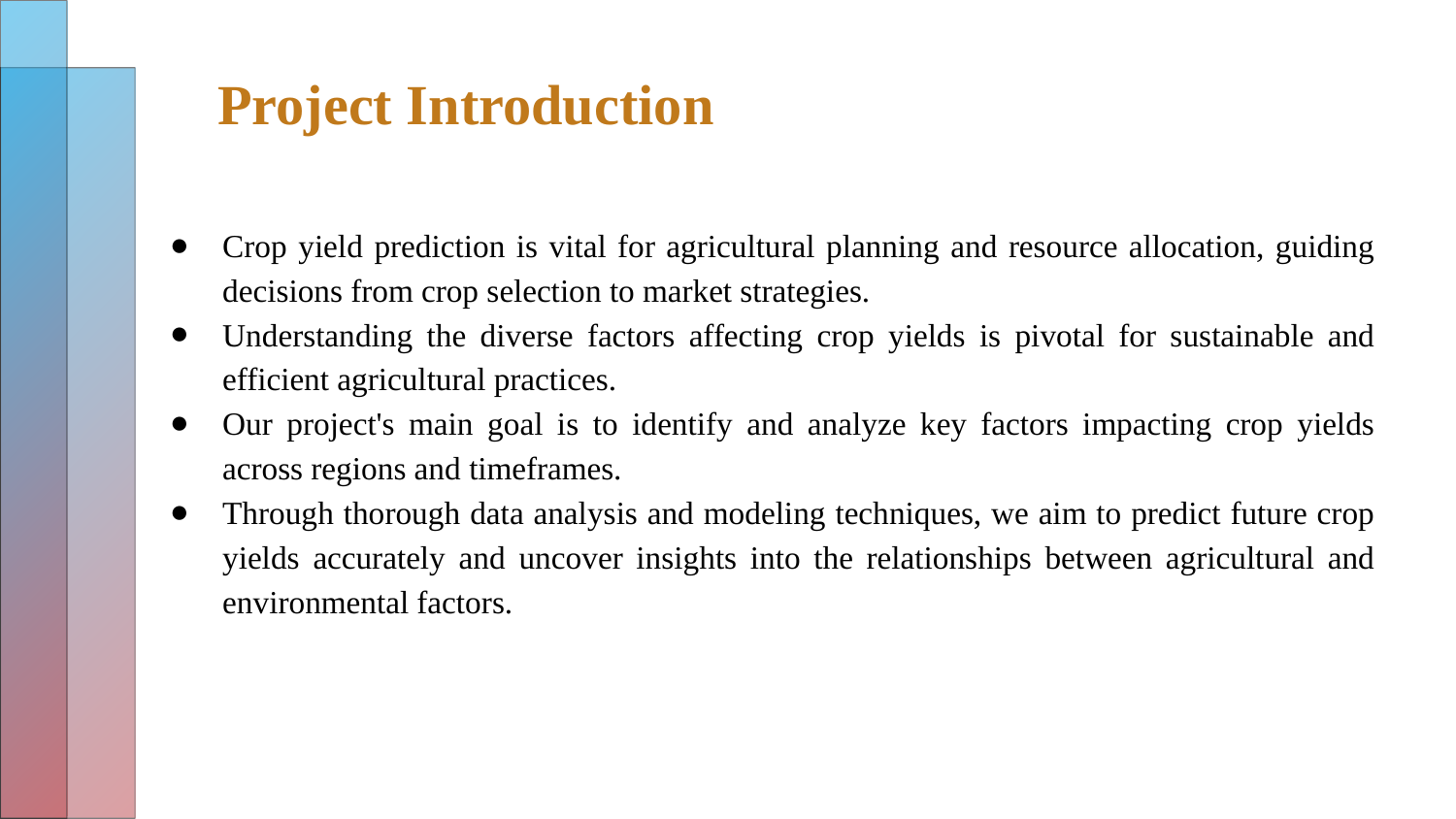

# Project Introduction
Crop yield prediction is vital for agricultural planning and resource allocation, guiding decisions from crop selection to market strategies.
Understanding the diverse factors affecting crop yields is pivotal for sustainable and efficient agricultural practices.
Our project's main goal is to identify and analyze key factors impacting crop yields across regions and timeframes.
Through thorough data analysis and modeling techniques, we aim to predict future crop yields accurately and uncover insights into the relationships between agricultural and environmental factors.